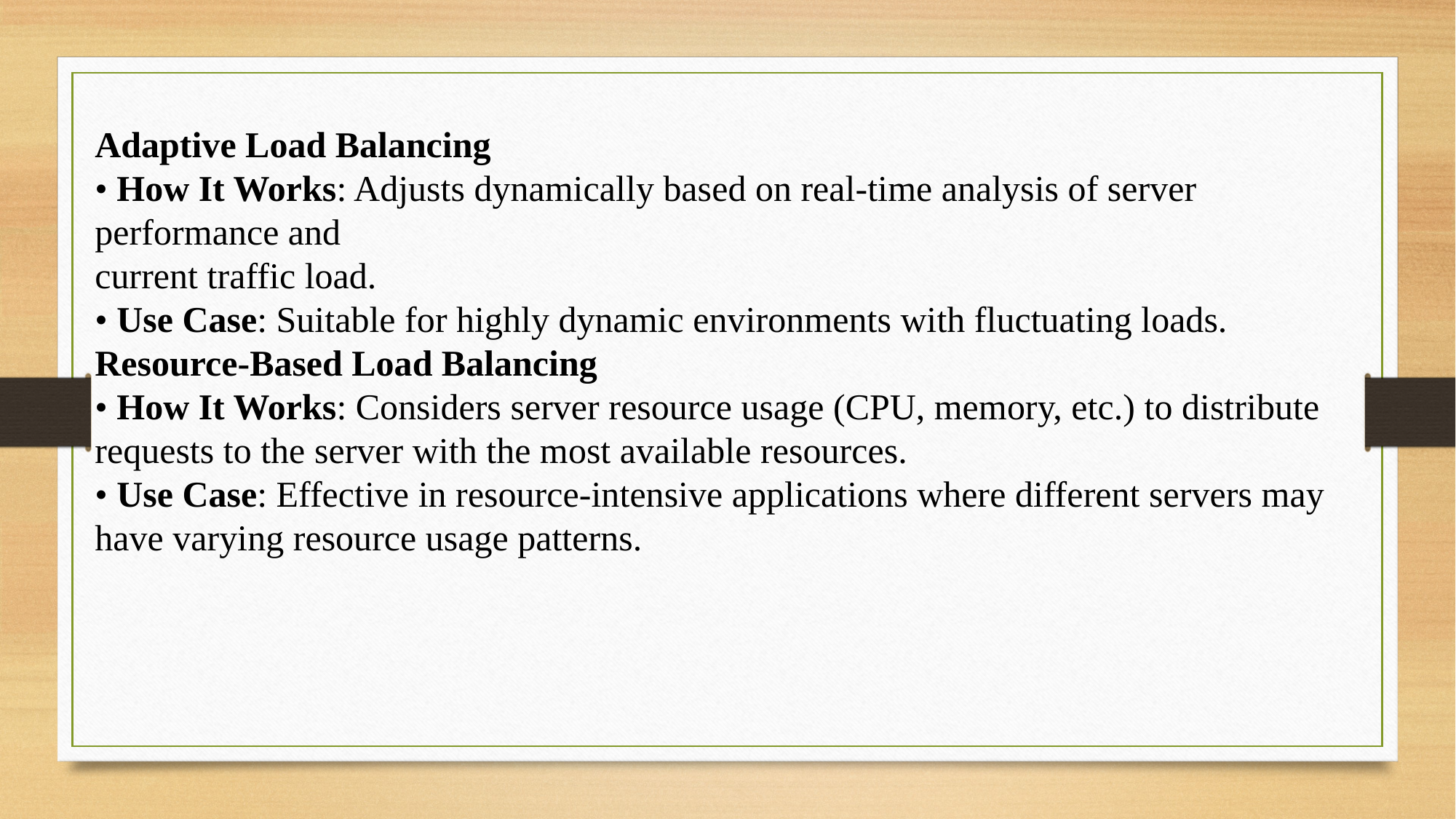

Adaptive Load Balancing
• How It Works: Adjusts dynamically based on real-time analysis of server performance and
current traffic load.
• Use Case: Suitable for highly dynamic environments with fluctuating loads.
Resource-Based Load Balancing
• How It Works: Considers server resource usage (CPU, memory, etc.) to distribute requests to the server with the most available resources.
• Use Case: Effective in resource-intensive applications where different servers may have varying resource usage patterns.